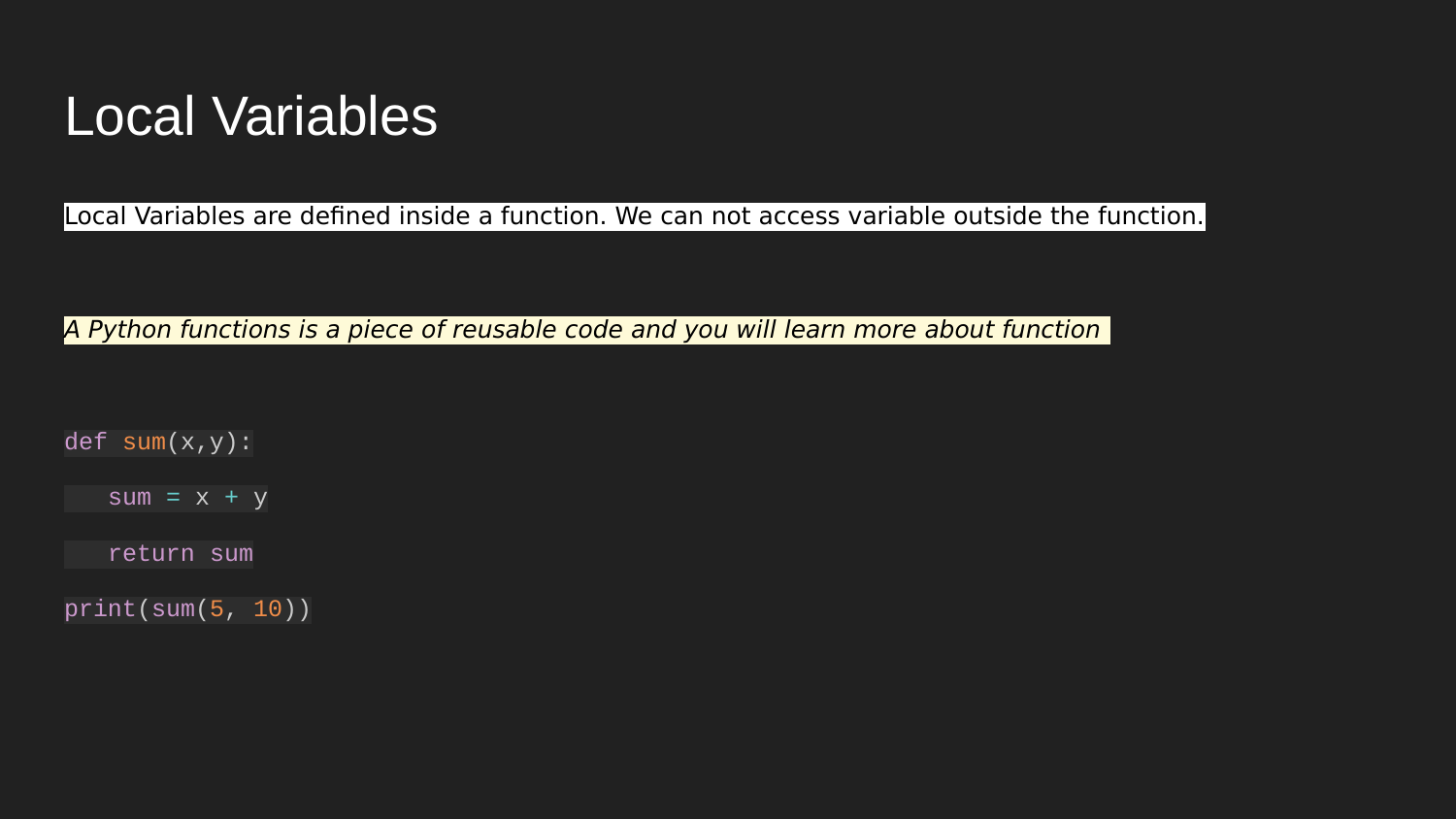

# Local Variables
Local Variables are defined inside a function. We can not access variable outside the function.

A Python functions is a piece of reusable code and you will learn more about function

def sum(x,y):
   sum = x + y
   return sum
print(sum(5, 10))